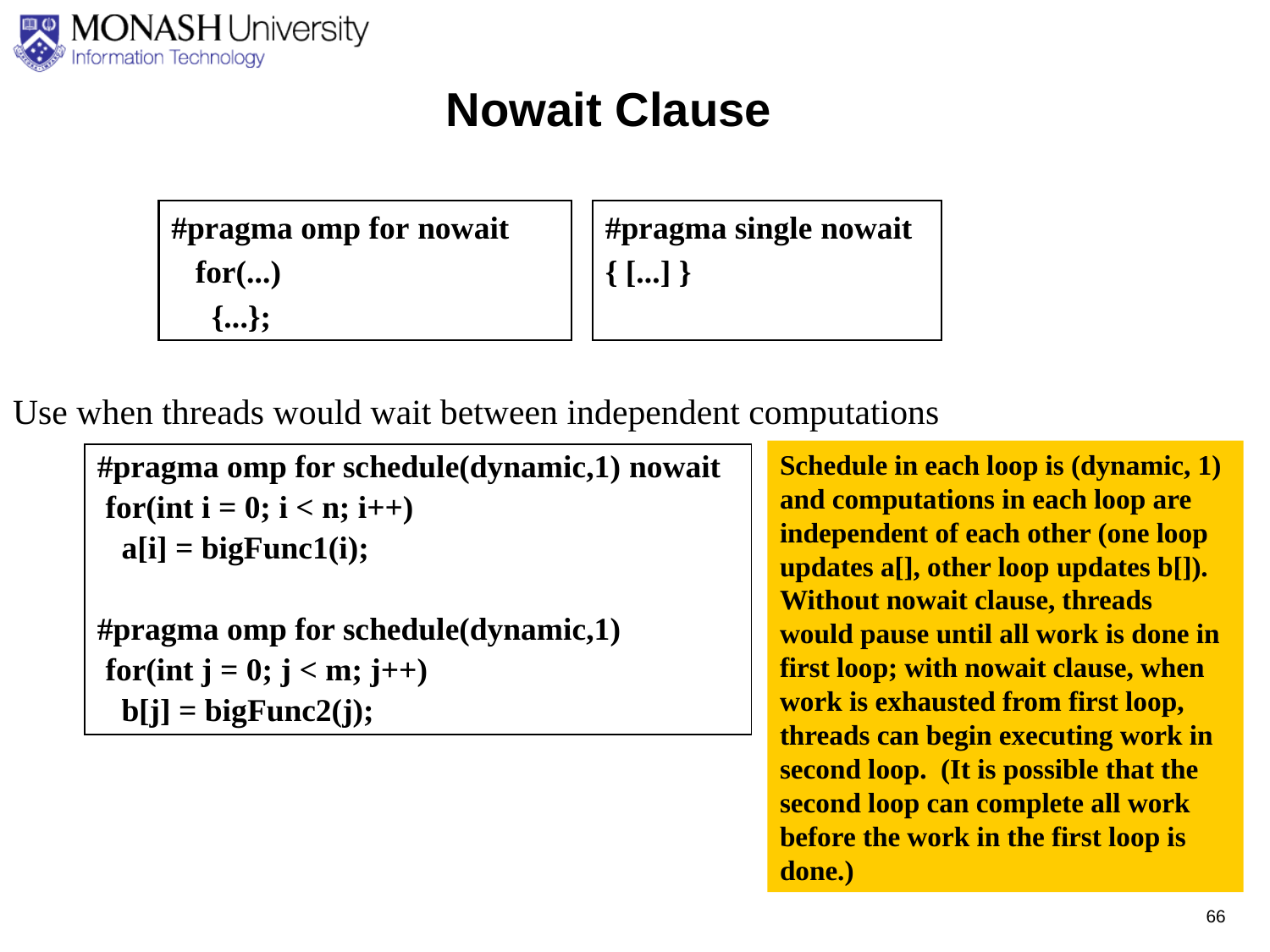

Nowait Clause
#pragma omp for nowait
   for(...)
     {...};
#pragma single nowait
{ [...] }

Use when threads would wait between independent computations
Schedule in each loop is (dynamic, 1) and computations in each loop are independent of each other (one loop updates a[], other loop updates b[]).  Without nowait clause, threads would pause until all work is done in first loop; with nowait clause, when work is exhausted from first loop, threads can begin executing work in second loop.  (It is possible that the second loop can complete all work before the work in the first loop is done.)
#pragma omp for schedule(dynamic,1) nowait
 for(int i = 0; i < n; i++)
   a[i] = bigFunc1(i);

#pragma omp for schedule(dynamic,1)
 for(int j = 0; j < m; j++)
   b[j] = bigFunc2(j);
66